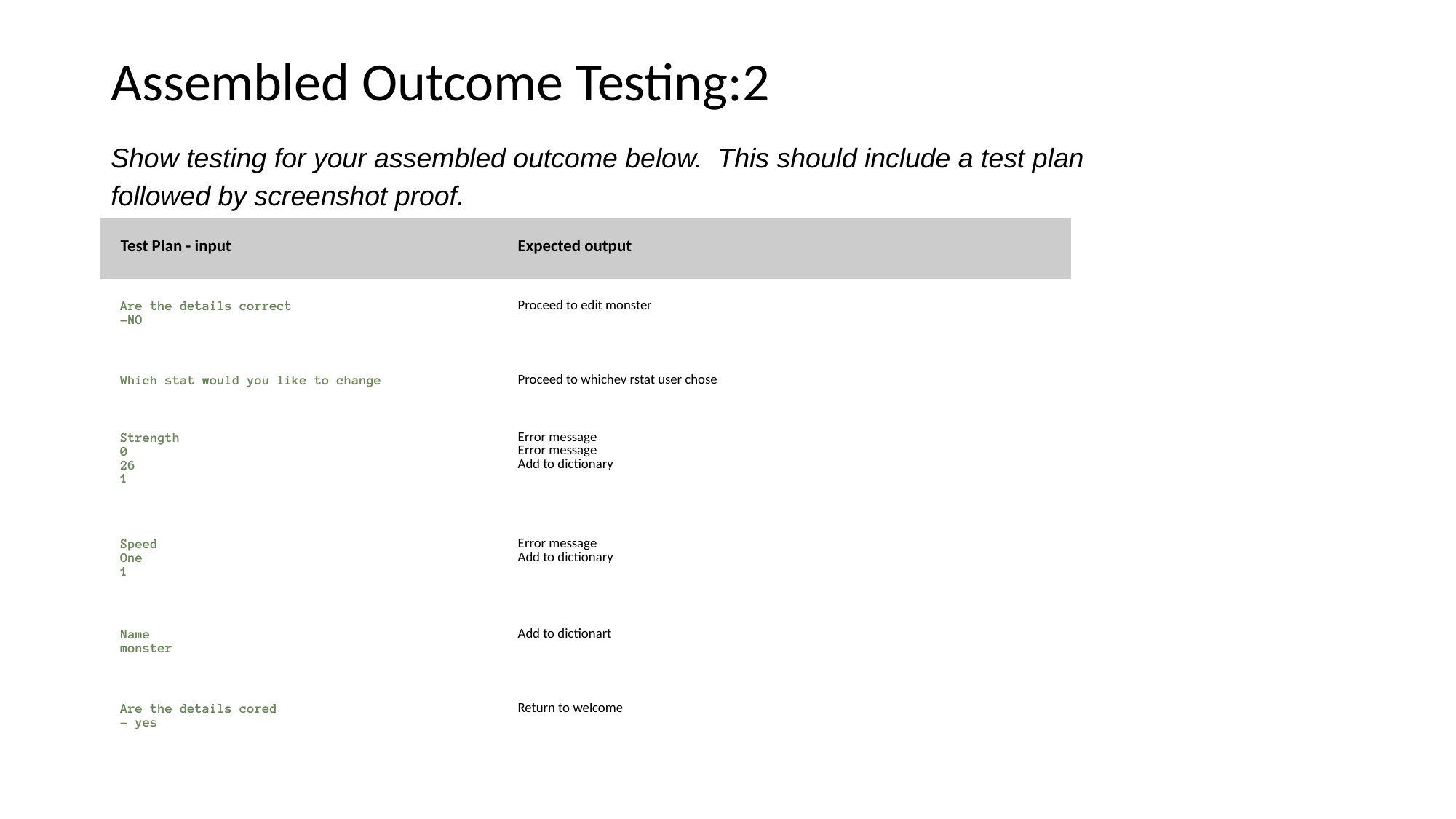

# Assembled Outcome Testing:2
Show testing for your assembled outcome below.  This should include a test plan followed by screenshot proof.
| Test Plan - input | Expected output |
| --- | --- |
| Are the details correct -NO | Proceed to edit monster |
| Which stat would you like to change | Proceed to whichev rstat user chose |
| Strength 0 26 1 | Error message Error message Add to dictionary |
| Speed One 1 | Error message Add to dictionary |
| Name monster | Add to dictionart |
| Are the details cored - yes | Return to welcome |